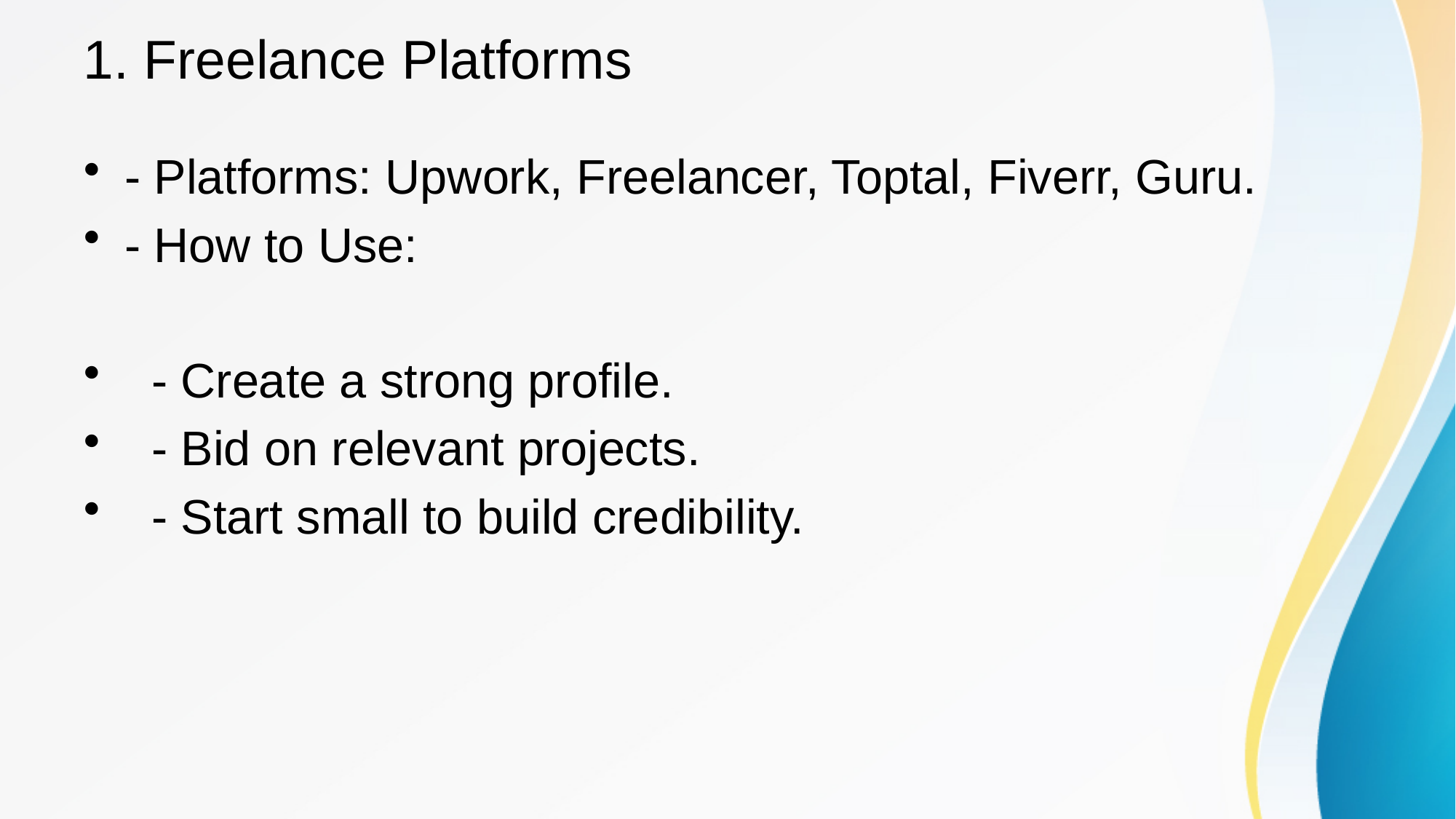

# 1. Freelance Platforms
- Platforms: Upwork, Freelancer, Toptal, Fiverr, Guru.
- How to Use:

  - Create a strong profile.
  - Bid on relevant projects.
  - Start small to build credibility.